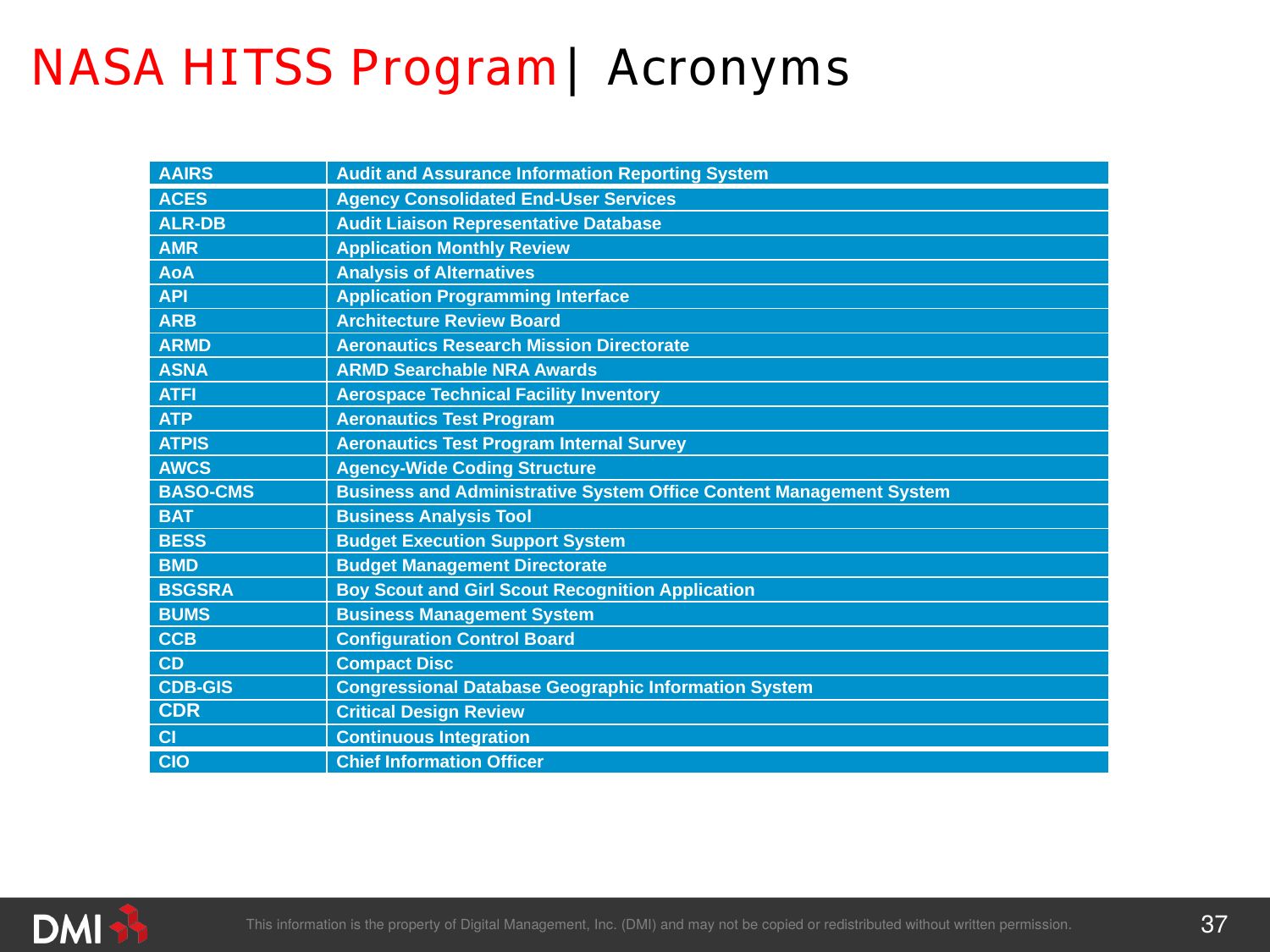

# NASA HITSS Program| Acronyms

| AAIRS | Audit and Assurance Information Reporting System |
| --- | --- |
| ACES | Agency Consolidated End-User Services |
| ALR-DB | Audit Liaison Representative Database |
| AMR | Application Monthly Review |
| AoA | Analysis of Alternatives |
| API | Application Programming Interface |
| ARB | Architecture Review Board |
| ARMD | Aeronautics Research Mission Directorate |
| ASNA | ARMD Searchable NRA Awards |
| ATFI | Aerospace Technical Facility Inventory |
| ATP | Aeronautics Test Program |
| ATPIS | Aeronautics Test Program Internal Survey |
| AWCS | Agency-Wide Coding Structure |
| BASO-CMS | Business and Administrative System Office Content Management System |
| BAT | Business Analysis Tool |
| BESS | Budget Execution Support System |
| BMD | Budget Management Directorate |
| BSGSRA | Boy Scout and Girl Scout Recognition Application |
| BUMS | Business Management System |
| CCB | Configuration Control Board |
| CD | Compact Disc |
| CDB-GIS | Congressional Database Geographic Information System |
| CDR | Critical Design Review |
| CI | Continuous Integration |
| CIO | Chief Information Officer |